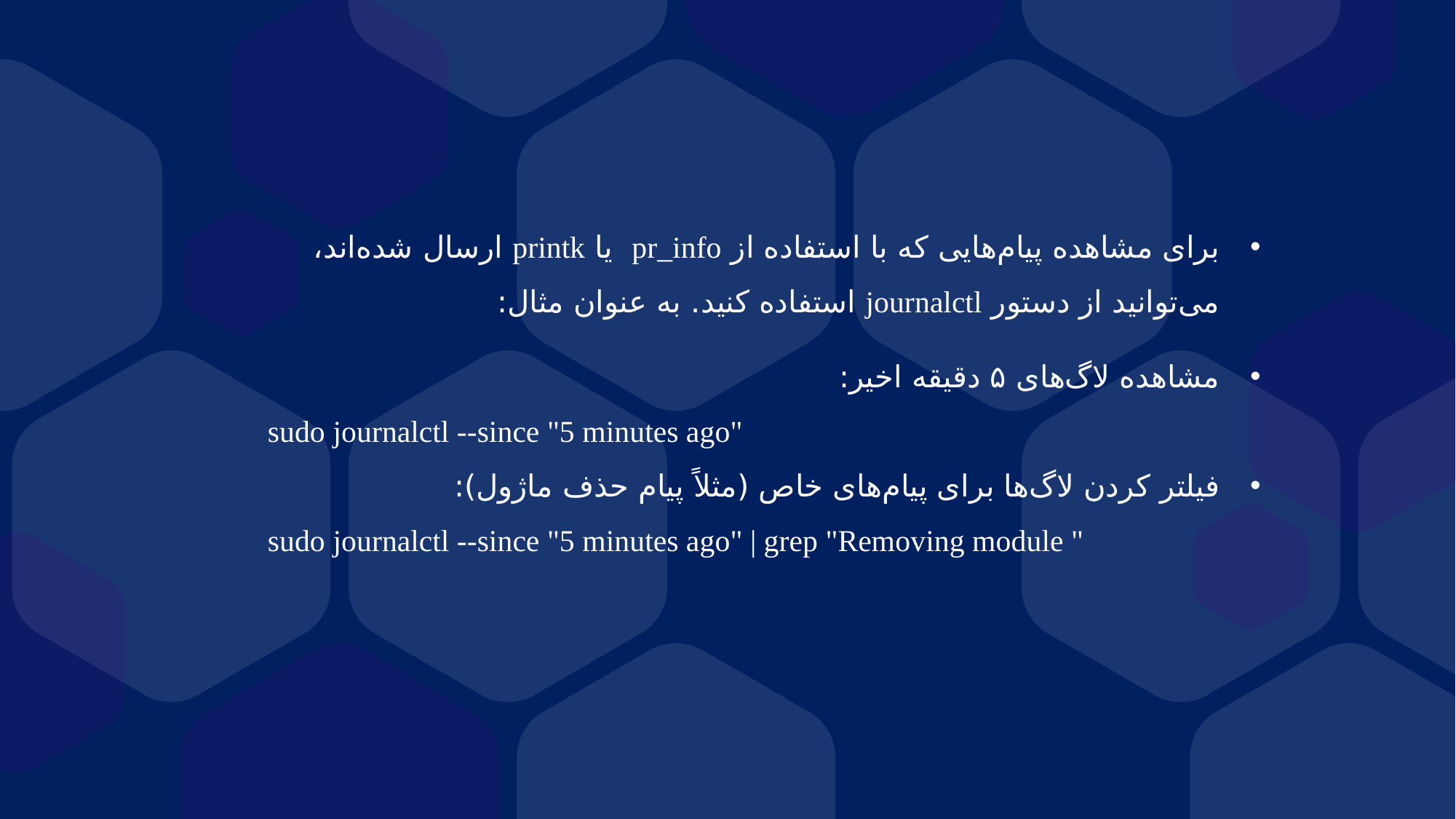

برای مشاهده پیام‌هایی که با استفاده از pr_info  یا printk ارسال شده‌اند، می‌توانید از دستور journalctl استفاده کنید. به عنوان مثال:
مشاهده لاگ‌های ۵ دقیقه اخیر:
sudo journalctl --since "5 minutes ago"
فیلتر کردن لاگ‌ها برای پیام‌های خاص (مثلاً پیام حذف ماژول):
sudo journalctl --since "5 minutes ago" | grep "Removing module "